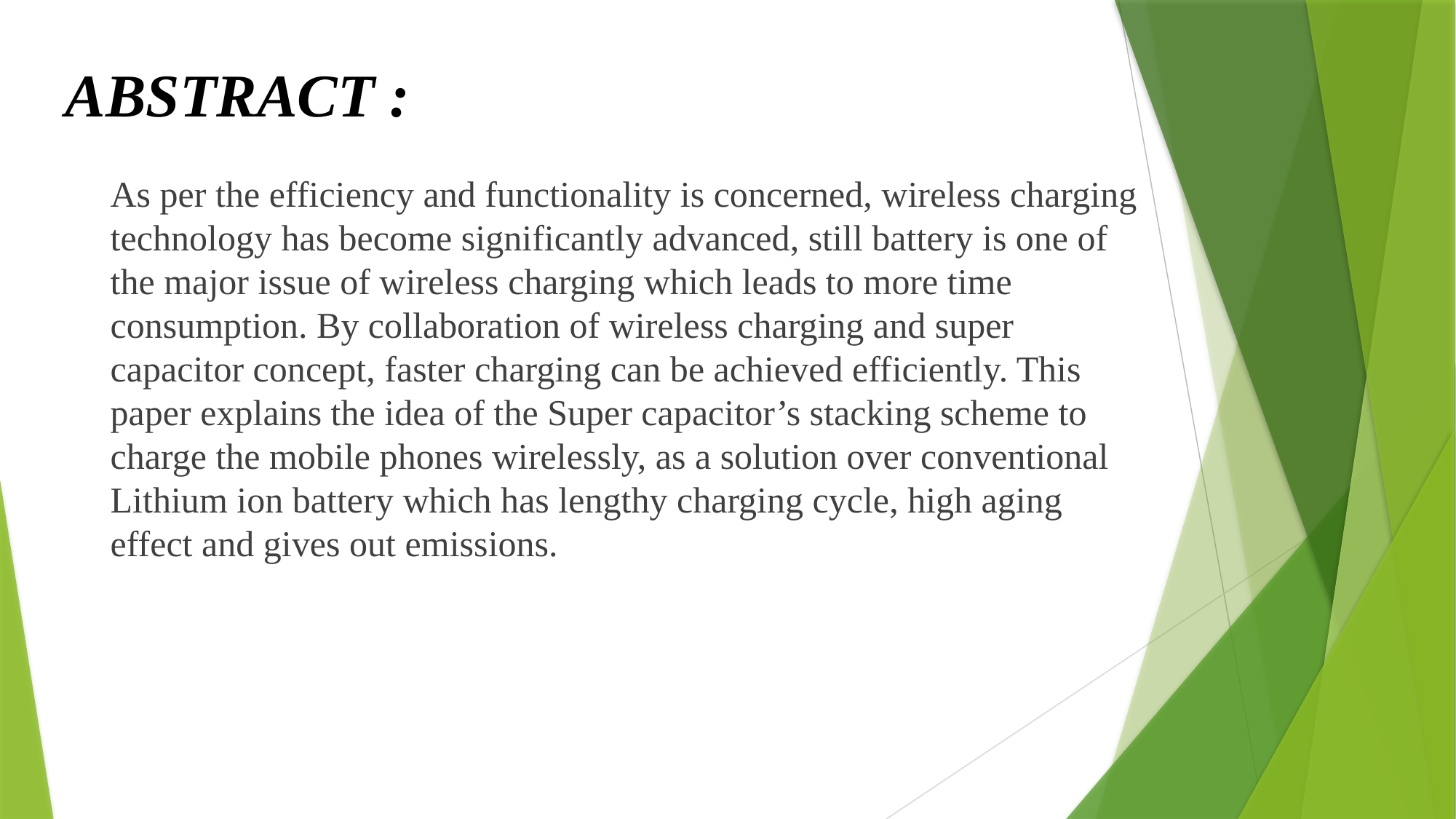

# ABSTRACT :
As per the efficiency and functionality is concerned, wireless charging technology has become significantly advanced, still battery is one of the major issue of wireless charging which leads to more time consumption. By collaboration of wireless charging and super capacitor concept, faster charging can be achieved efficiently. This paper explains the idea of the Super capacitor’s stacking scheme to charge the mobile phones wirelessly, as a solution over conventional Lithium ion battery which has lengthy charging cycle, high aging effect and gives out emissions.